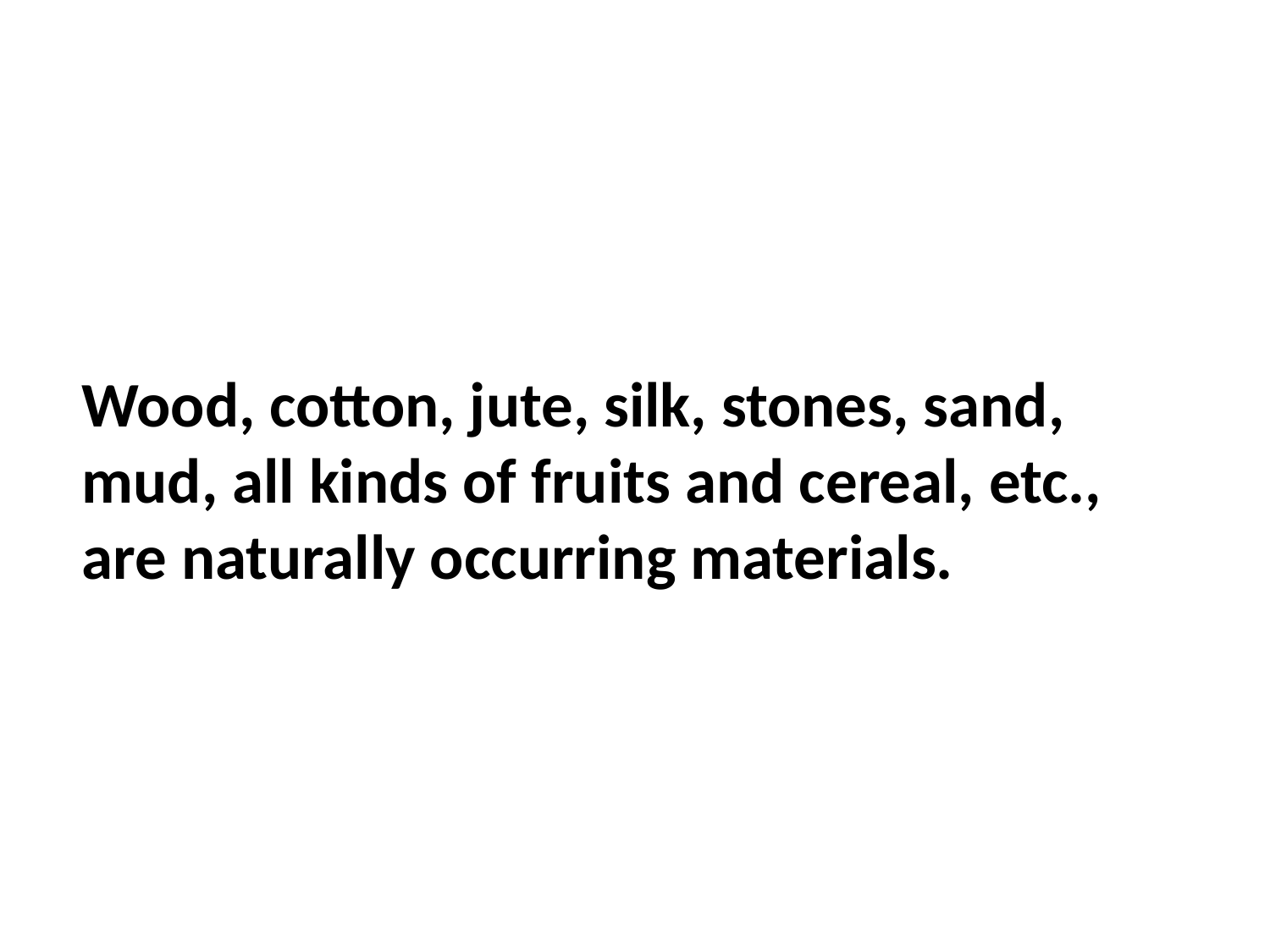

Wood, cotton, jute, silk, stones, sand, mud, all kinds of fruits and cereal, etc., are naturally occurring materials.